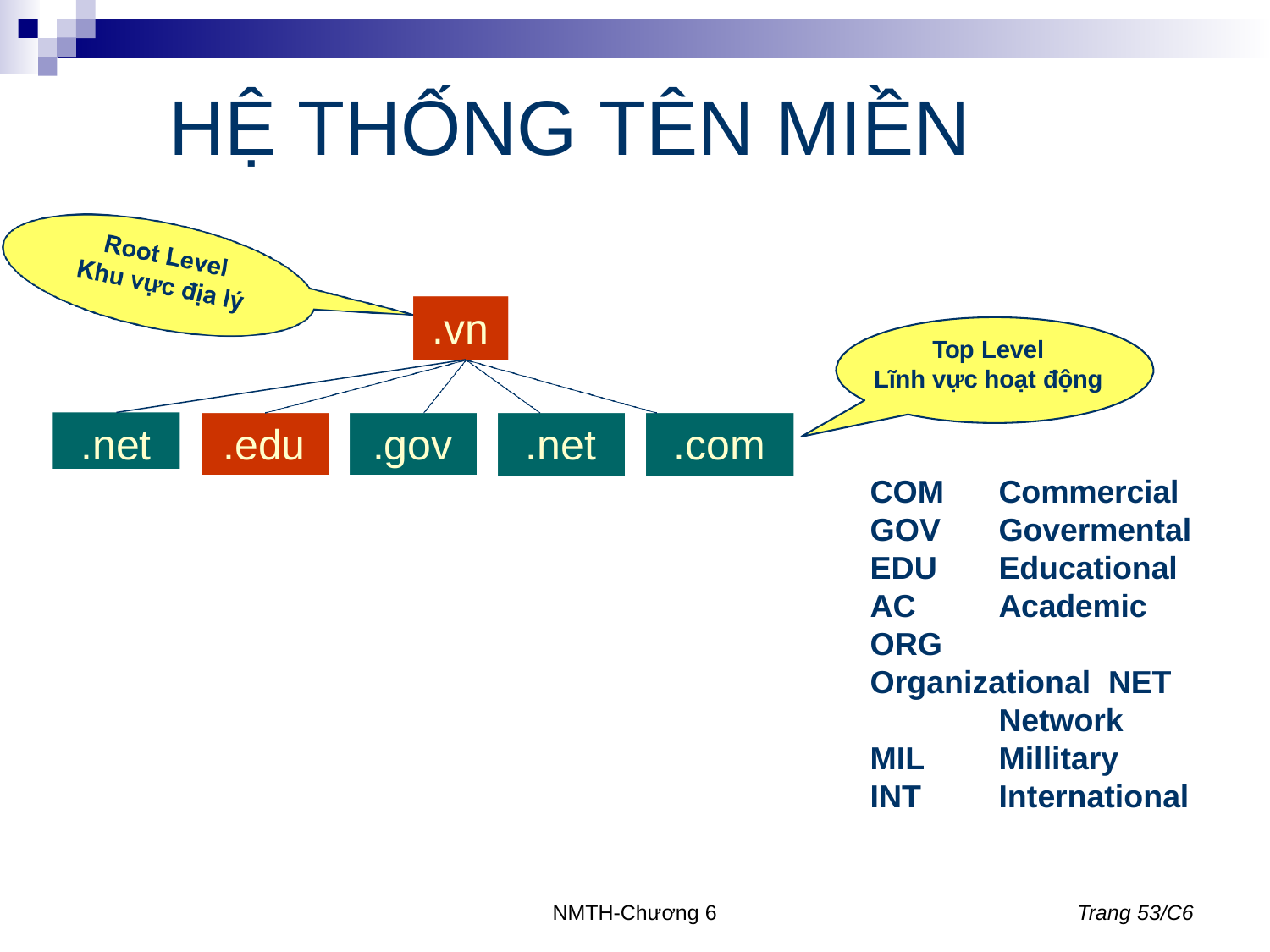

# HỆ THỐNG TÊN MIỀN

.vn

Top Level
Lĩnh vực hoạt động

.net
.edu
.gov
.net
.com
COM	Commercial  GOV	Govermental  EDU	Educational  AC	Academic  ORG	Organizational  NET	Network
MIL	Millitary
INT	International

NMTH-Chương 6
Trang 53/C6